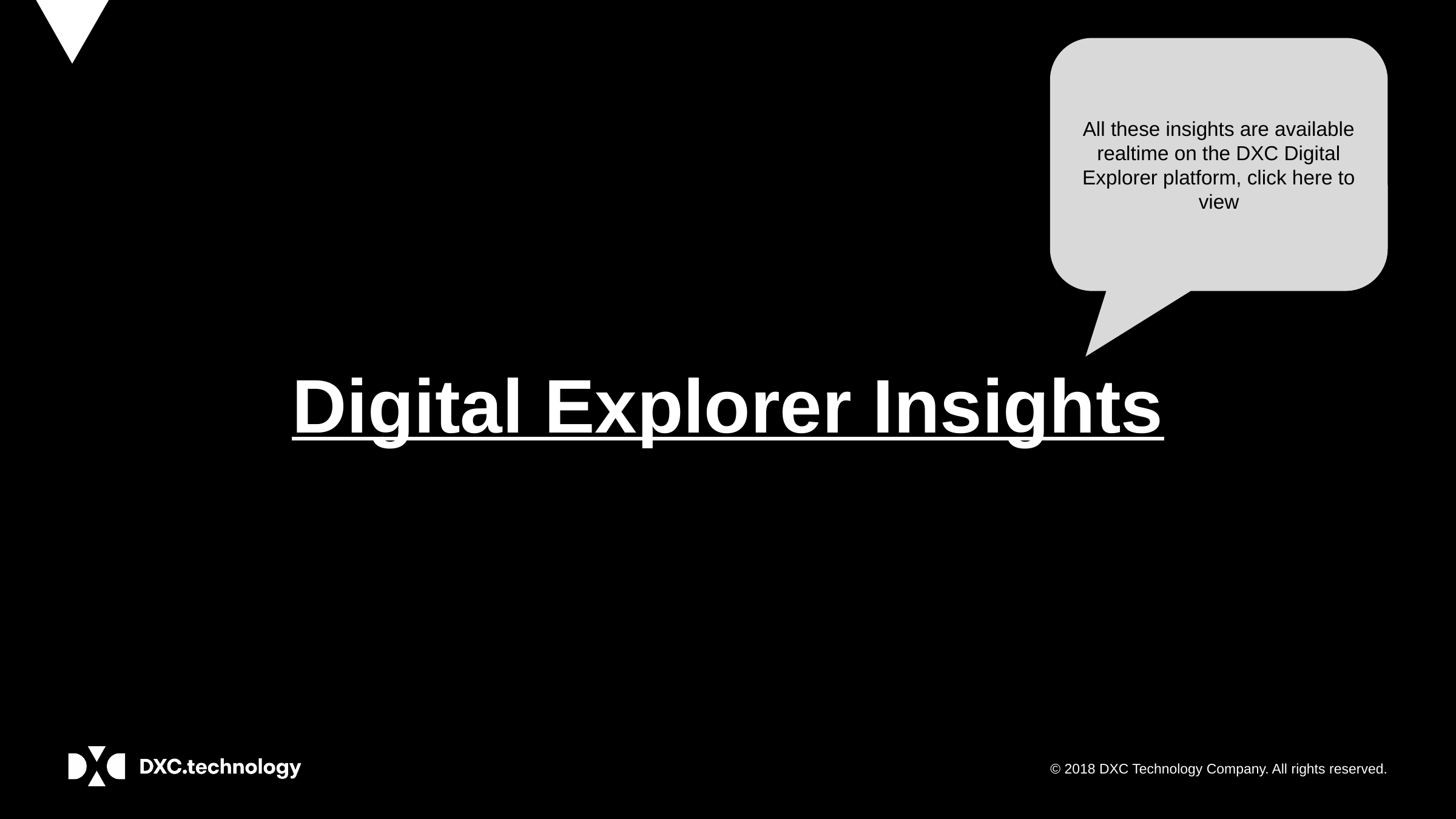

All these insights are available realtime on the DXC Digital Explorer platform, click here to view
Digital Explorer Insights